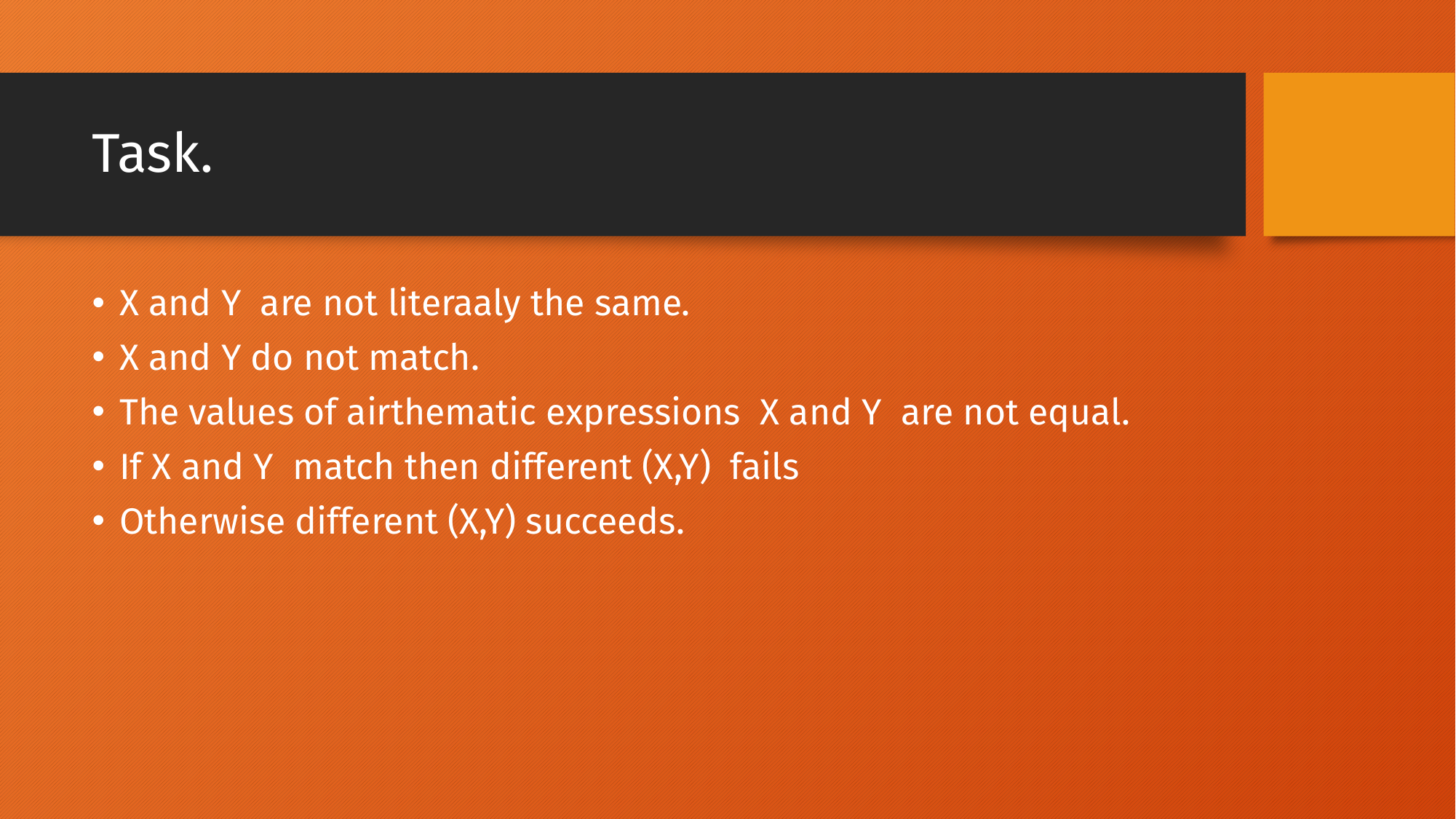

# Task.
X and Y  are not literaaly the same.
X and Y do not match.
The values of airthematic expressions  X and Y  are not equal.
If X and Y  match then different (X,Y)  fails
Otherwise different (X,Y) succeeds.